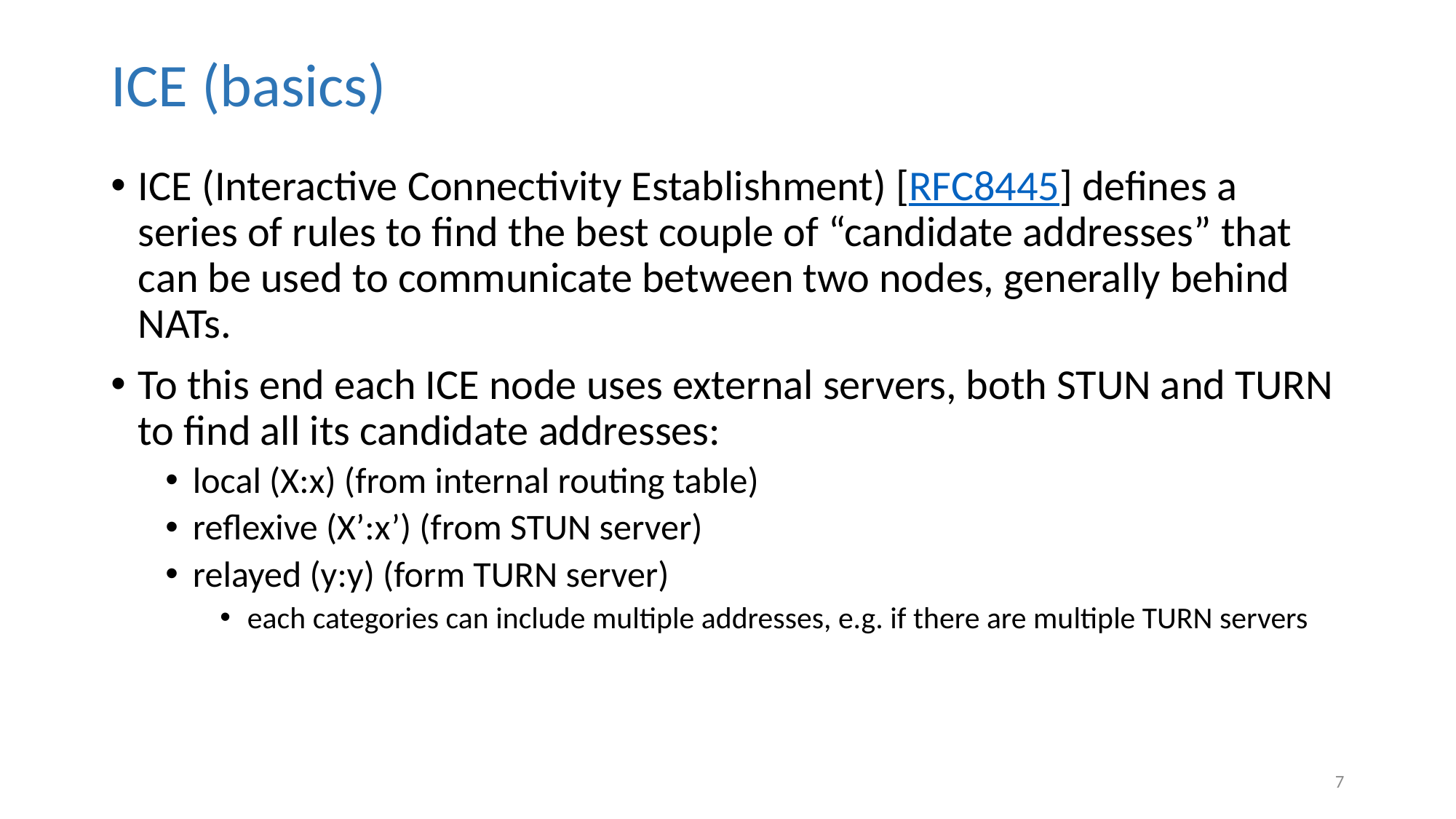

# ICE (basics)
ICE (Interactive Connectivity Establishment) [RFC8445] defines a series of rules to find the best couple of “candidate addresses” that can be used to communicate between two nodes, generally behind NATs.
To this end each ICE node uses external servers, both STUN and TURN to find all its candidate addresses:
local (X:x) (from internal routing table)
reflexive (X’:x’) (from STUN server)
relayed (y:y) (form TURN server)
each categories can include multiple addresses, e.g. if there are multiple TURN servers
7